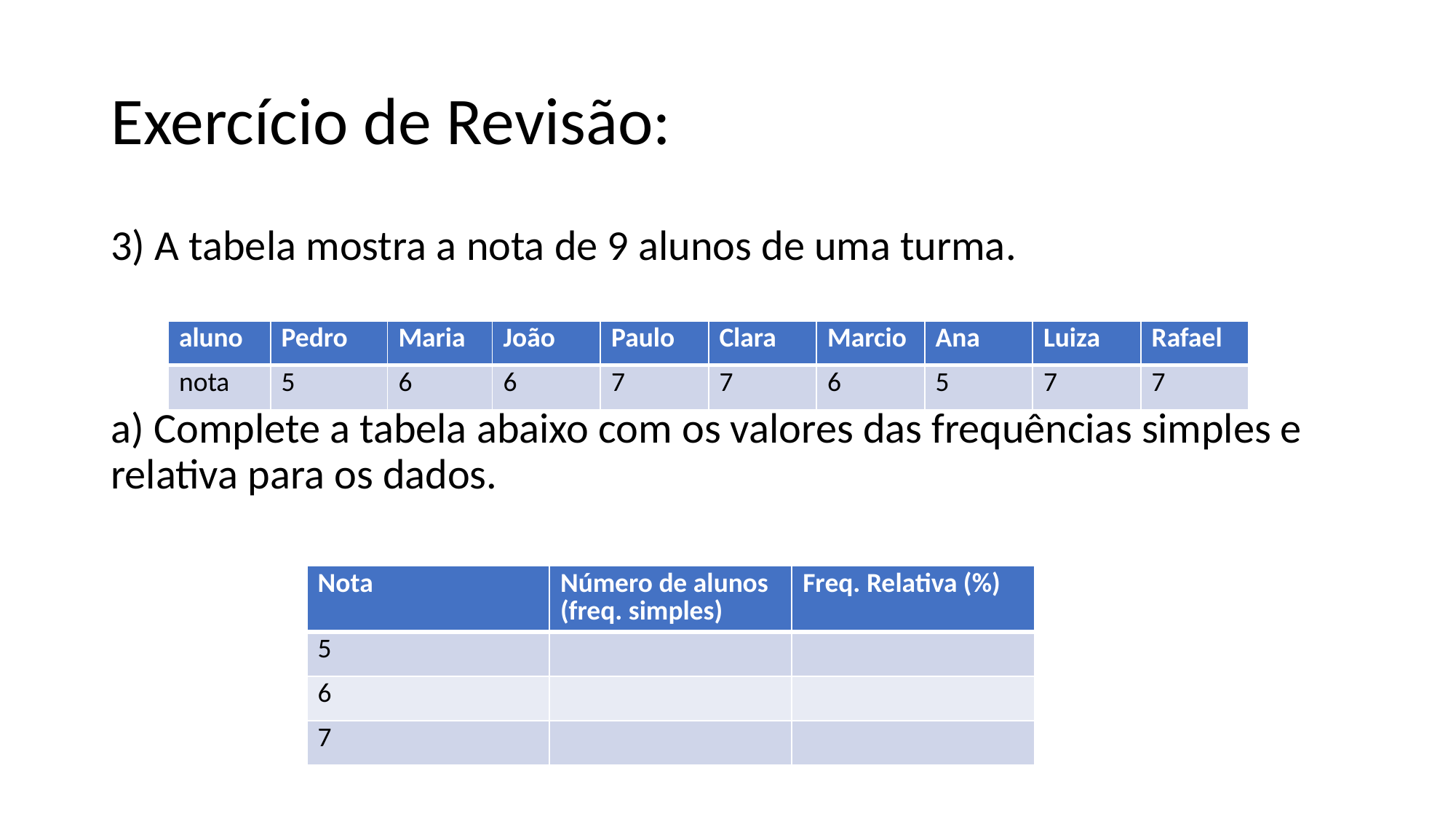

# Exercício de Revisão:
3) A tabela mostra a nota de 9 alunos de uma turma.

a) Complete a tabela abaixo com os valores das frequências simples e relativa para os dados.

| aluno | Pedro | Maria | João | Paulo | Clara | Marcio | Ana | Luiza | Rafael |
| --- | --- | --- | --- | --- | --- | --- | --- | --- | --- |
| nota | 5 | 6 | 6 | 7 | 7 | 6 | 5 | 7 | 7 |
| Nota | Número de alunos (freq. simples) | Freq. Relativa (%) |
| --- | --- | --- |
| 5 |  |  |
| 6 |  |  |
| 7 |  |  |